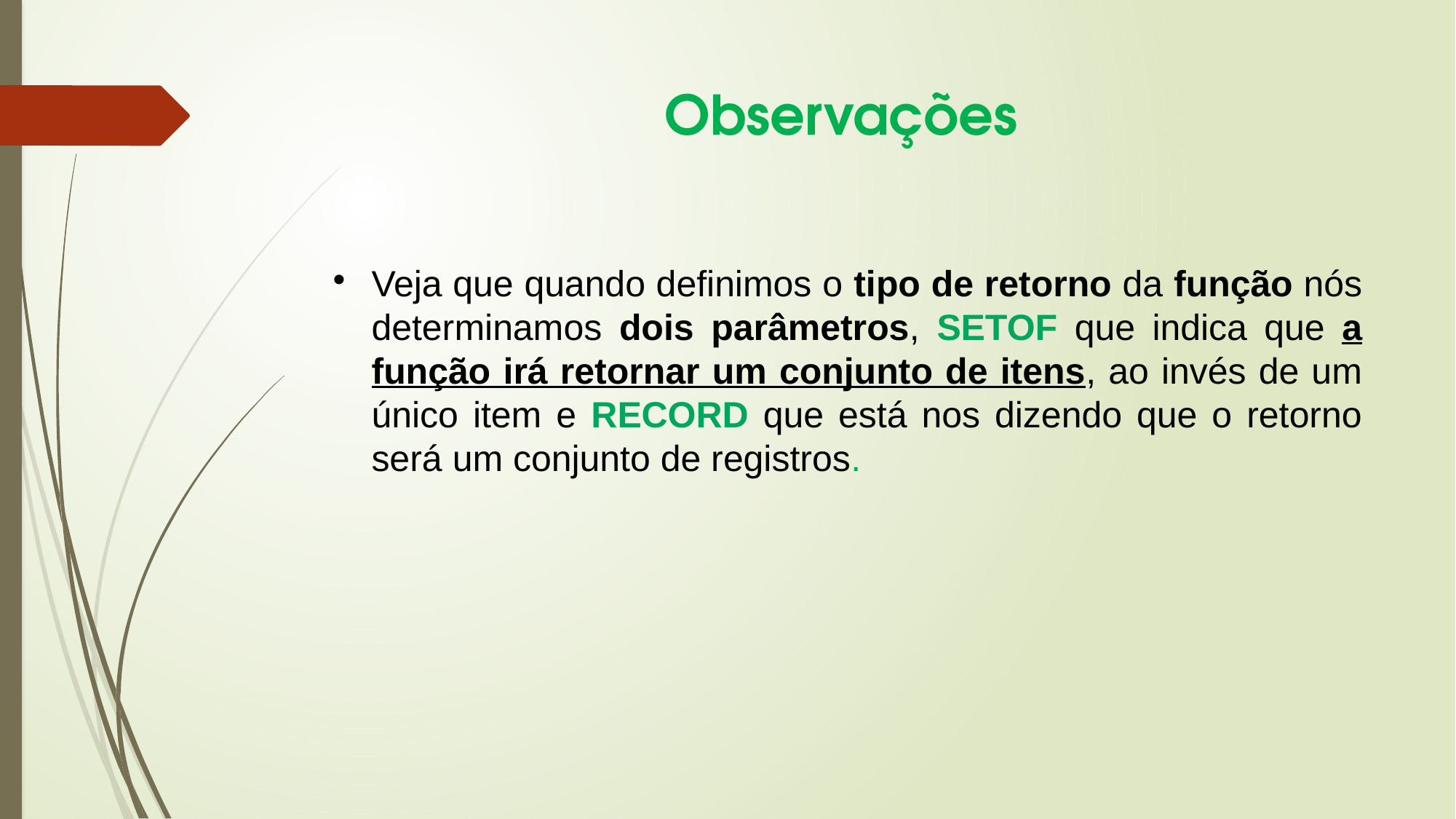

# Observações
Veja que quando definimos o tipo de retorno da função nós determinamos dois parâmetros, SETOF que indica que a função irá retornar um conjunto de itens, ao invés de um único item e RECORD que está nos dizendo que o retorno será um conjunto de registros.